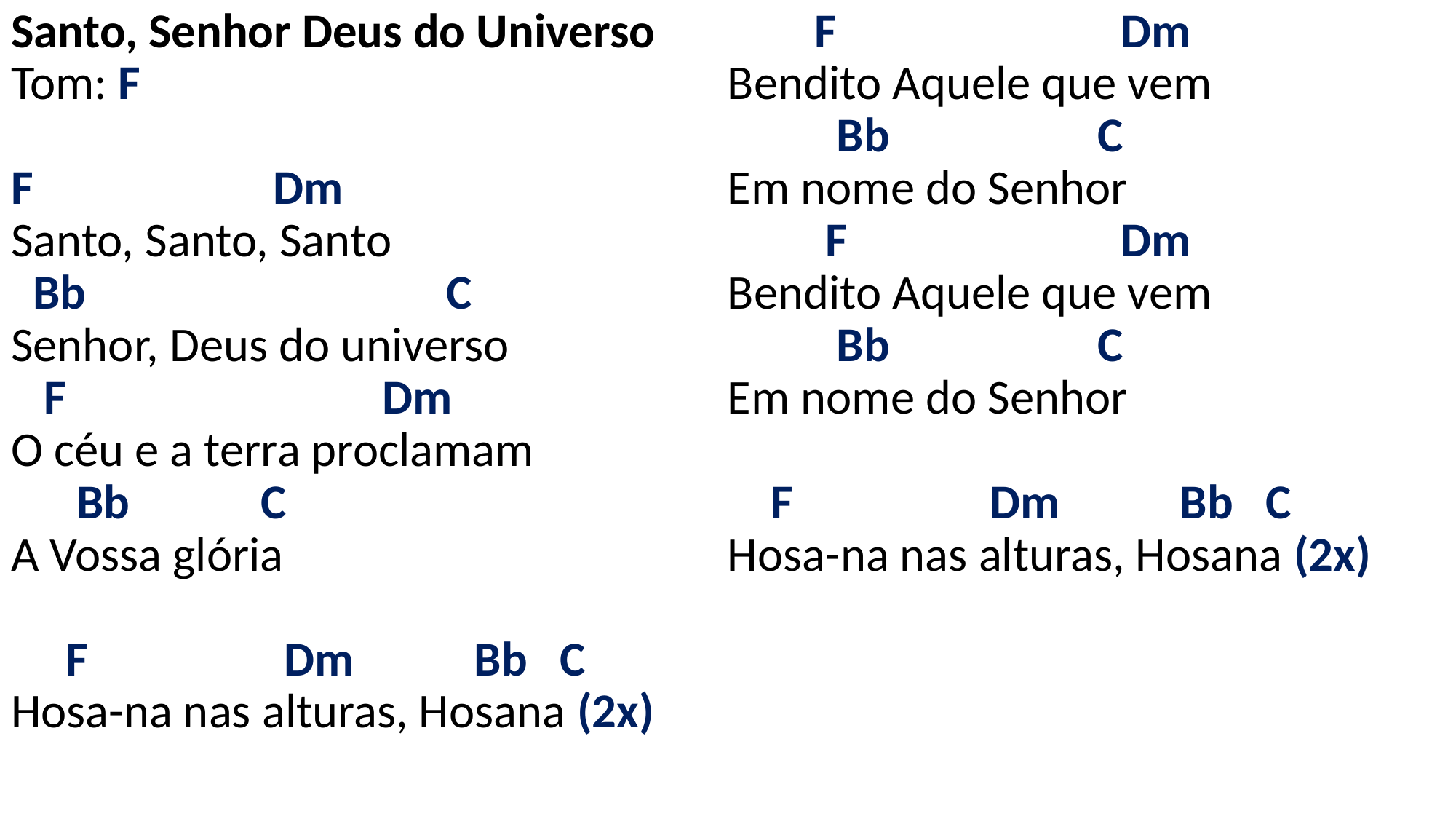

# Santo, Senhor Deus do Universo Tom: F   F                      Dm Santo, Santo, Santo Bb                                 C Senhor, Deus do universo F                             Dm O céu e a terra proclamam Bb            C A Vossa glória   F                  Dm           Bb   C Hosa-na nas alturas, Hosana (2x)   F                          Dm Bendito Aquele que vem Bb                   C Em nome do Senhor F                         Dm Bendito Aquele que vem Bb                   C Em nome do Senhor   F                  Dm           Bb   C Hosa-na nas alturas, Hosana (2x)